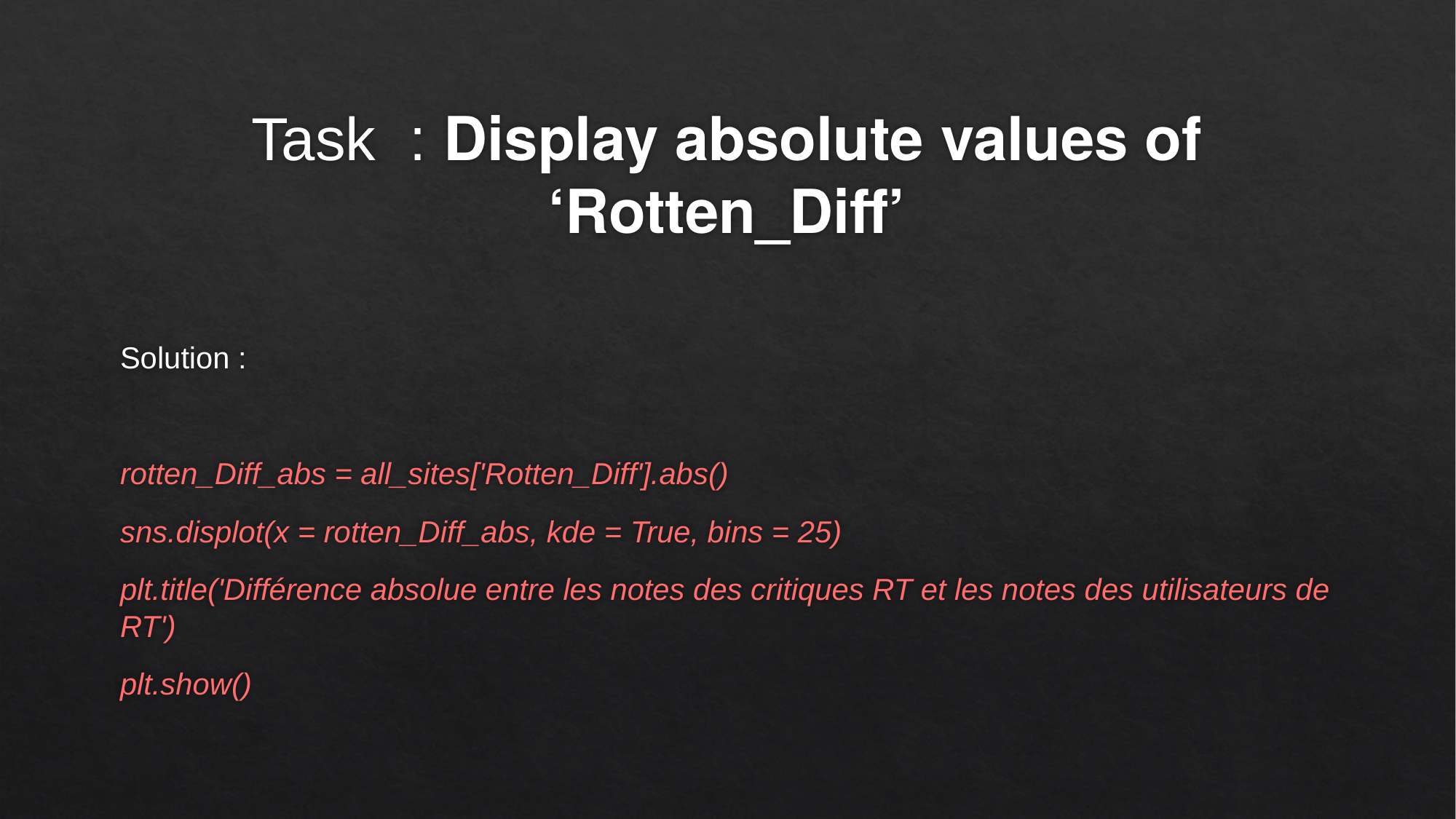

# Task  : Display absolute values of ‘Rotten_Diff’
Solution :

rotten_Diff_abs = all_sites['Rotten_Diff'].abs()
sns.displot(x = rotten_Diff_abs, kde = True, bins = 25)
plt.title('Différence absolue entre les notes des critiques RT et les notes des utilisateurs de RT')
plt.show()